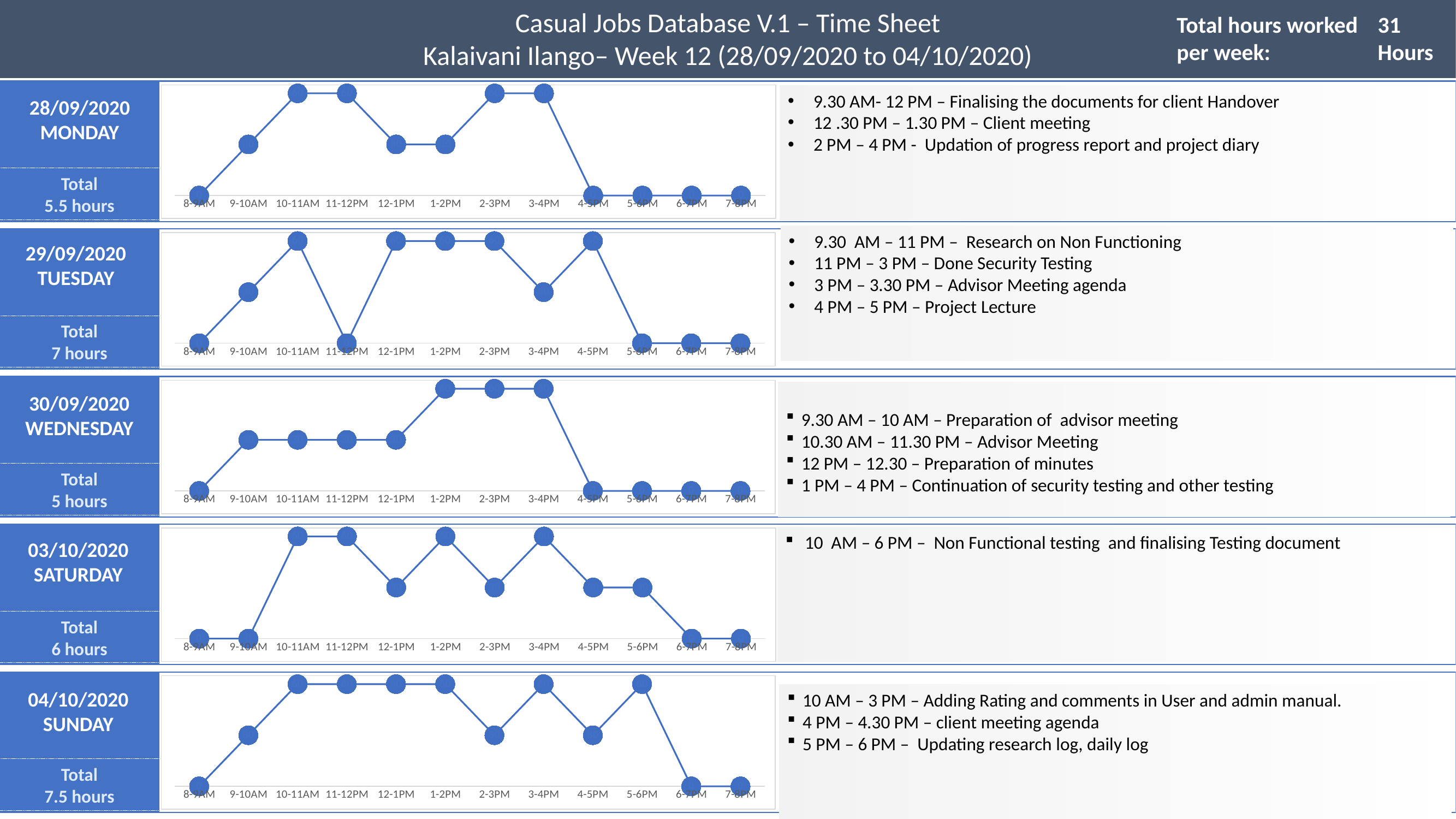

Casual Jobs Database V.1 – Time Sheet
Kalaivani Ilango– Week 12 (28/09/2020 to 04/10/2020)
Total hours worked per week:
31 Hours

### Chart

| Category | Column1 |
|---|---|
| 8-9AM | 0.0 |
| 9-10AM | 30.0 |
| 10-11AM | 60.0 |
| 11-12PM | 60.0 |
| 12-1PM | 30.0 |
| 1-2PM | 30.0 |
| 2-3PM | 60.0 |
| 3-4PM | 60.0 |
| 4-5PM | 0.0 |
| 5-6PM | 0.0 |
| 6-7PM | 0.0 |
| 7-8PM | 0.0 |
9.30 AM- 12 PM – Finalising the documents for client Handover
12 .30 PM – 1.30 PM – Client meeting
2 PM – 4 PM -  Updation of progress report and project diary

28/09/2020
MONDAY
Total
5.5 hours
9.30  AM – 11 PM –  Research on Non Functioning
11 PM – 3 PM – Done Security Testing
3 PM – 3.30 PM – Advisor Meeting agenda
4 PM – 5 PM – Project Lecture

### Chart

| Category | Series 1 |
|---|---|
| 8-9AM | 0.0 |
| 9-10AM | 30.0 |
| 10-11AM | 60.0 |
| 11-12PM | 0.0 |
| 12-1PM | 60.0 |
| 1-2PM | 60.0 |
| 2-3PM | 60.0 |
| 3-4PM | 30.0 |
| 4-5PM | 60.0 |
| 5-6PM | 0.0 |
| 6-7PM | 0.0 |
| 7-8PM | 0.0 |
29/09/2020
TUESDAY
Total
7 hours

### Chart

| Category | Series 1 |
|---|---|
| 8-9AM | 0.0 |
| 9-10AM | 30.0 |
| 10-11AM | 30.0 |
| 11-12PM | 30.0 |
| 12-1PM | 30.0 |
| 1-2PM | 60.0 |
| 2-3PM | 60.0 |
| 3-4PM | 60.0 |
| 4-5PM | 0.0 |
| 5-6PM | 0.0 |
| 6-7PM | 0.0 |
| 7-8PM | 0.0 |
9.30 AM – 10 AM – Preparation of  advisor meeting
10.30 AM – 11.30 PM – Advisor Meeting
12 PM – 12.30 – Preparation of minutes
1 PM – 4 PM – Continuation of security testing and other testing

30/09/2020
WEDNESDAY
Total
5 hours

### Chart

| Category | Series 1 |
|---|---|
| 8-9AM | 0.0 |
| 9-10AM | 0.0 |
| 10-11AM | 60.0 |
| 11-12PM | 60.0 |
| 12-1PM | 30.0 |
| 1-2PM | 60.0 |
| 2-3PM | 30.0 |
| 3-4PM | 60.0 |
| 4-5PM | 30.0 |
| 5-6PM | 30.0 |
| 6-7PM | 0.0 |
| 7-8PM | 0.0 |
 10  AM – 6 PM –  Non Functional testing  and finalising Testing document
03/10/2020
SATURDAY
Total
6 hours

### Chart

| Category | Series 1 |
|---|---|
| 8-9AM | 0.0 |
| 9-10AM | 30.0 |
| 10-11AM | 60.0 |
| 11-12PM | 60.0 |
| 12-1PM | 60.0 |
| 1-2PM | 60.0 |
| 2-3PM | 30.0 |
| 3-4PM | 60.0 |
| 4-5PM | 30.0 |
| 5-6PM | 60.0 |
| 6-7PM | 0.0 |
| 7-8PM | 0.0 |
04/10/2020
SUNDAY
10 AM – 3 PM – Adding Rating and comments in User and admin manual.
4 PM – 4.30 PM – client meeting agenda
5 PM – 6 PM –  Updating research log, daily log

Total
7.5 hours